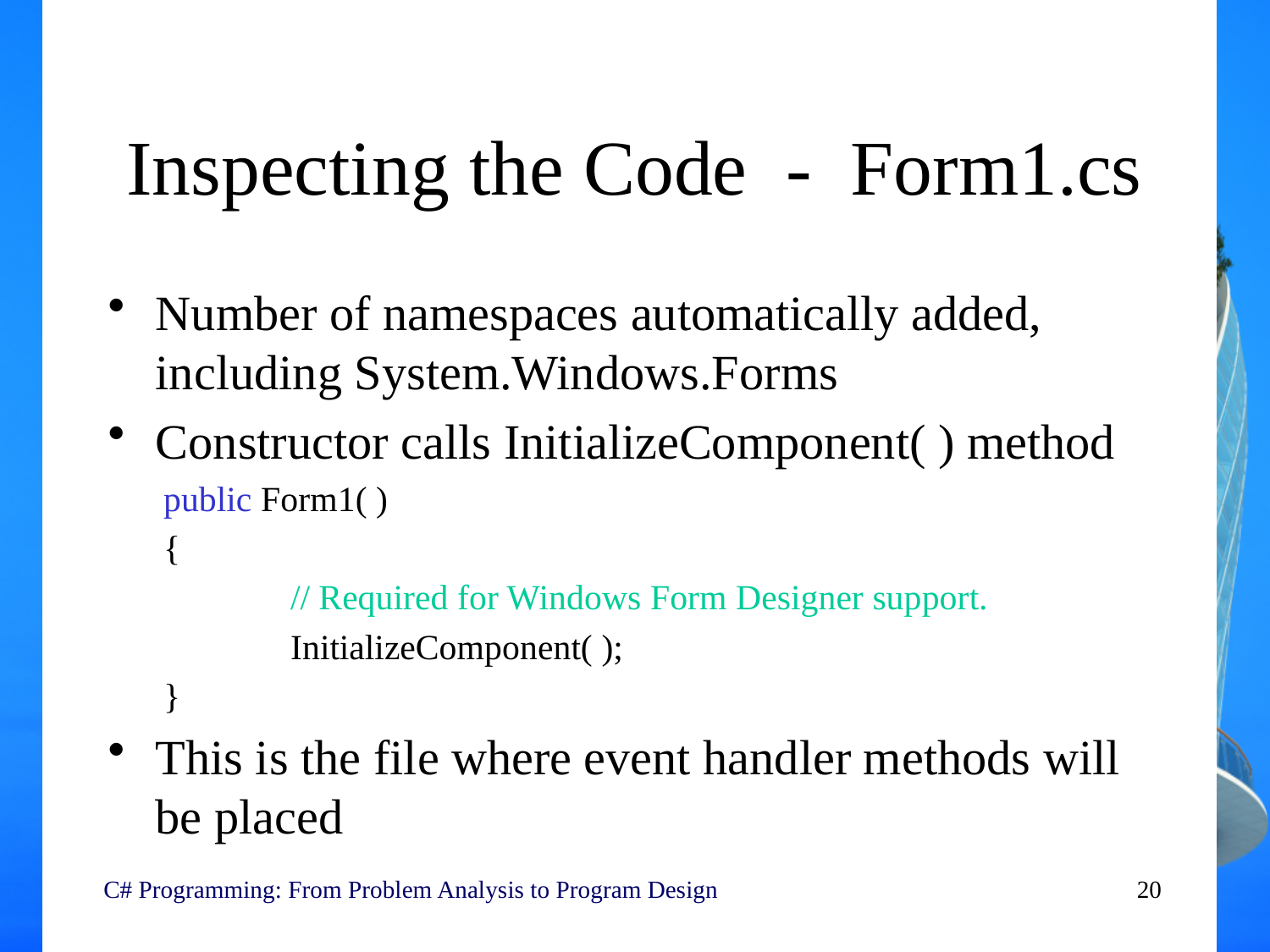

# Inspecting the Code  -  Form1.cs
Number of namespaces automatically added, including System.Windows.Forms
Constructor calls InitializeComponent( ) method
public Form1( )
{
	// Required for Windows Form Designer support.
	InitializeComponent( );
}
This is the file where event handler methods will be placed
 C# Programming: From Problem Analysis to Program Design
20